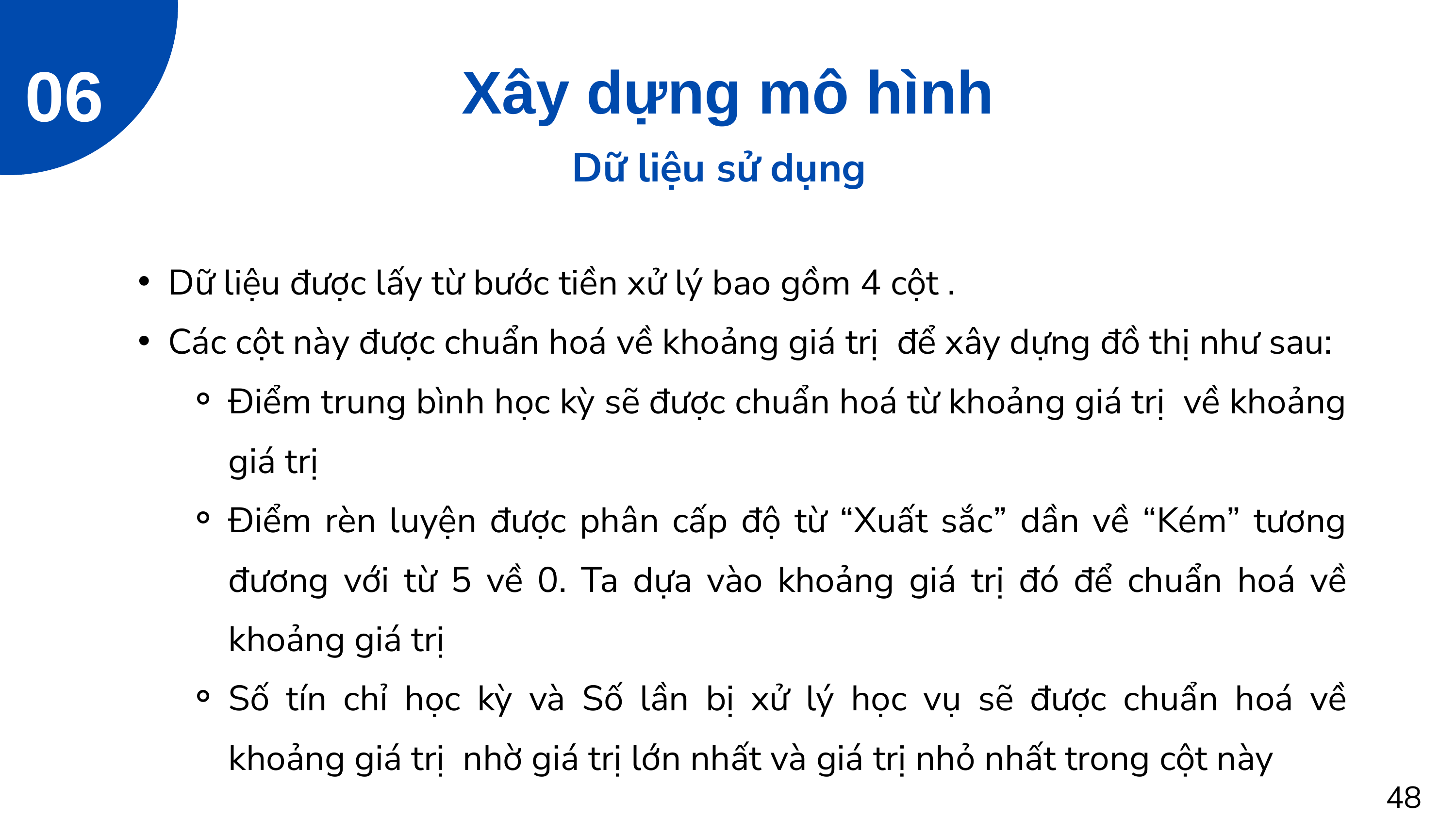

06
Xây dựng mô hình
Dữ liệu sử dụng
Dữ liệu được lấy từ bước tiền xử lý bao gồm 4 cột .
Các cột này được chuẩn hoá về khoảng giá trị  để xây dựng đồ thị như sau:
Điểm trung bình học kỳ sẽ được chuẩn hoá từ khoảng giá trị  về khoảng giá trị
Điểm rèn luyện được phân cấp độ từ “Xuất sắc” dần về “Kém” tương đương với từ 5 về 0. Ta dựa vào khoảng giá trị đó để chuẩn hoá về khoảng giá trị
Số tín chỉ học kỳ và Số lần bị xử lý học vụ sẽ được chuẩn hoá về khoảng giá trị  nhờ giá trị lớn nhất và giá trị nhỏ nhất trong cột này
48